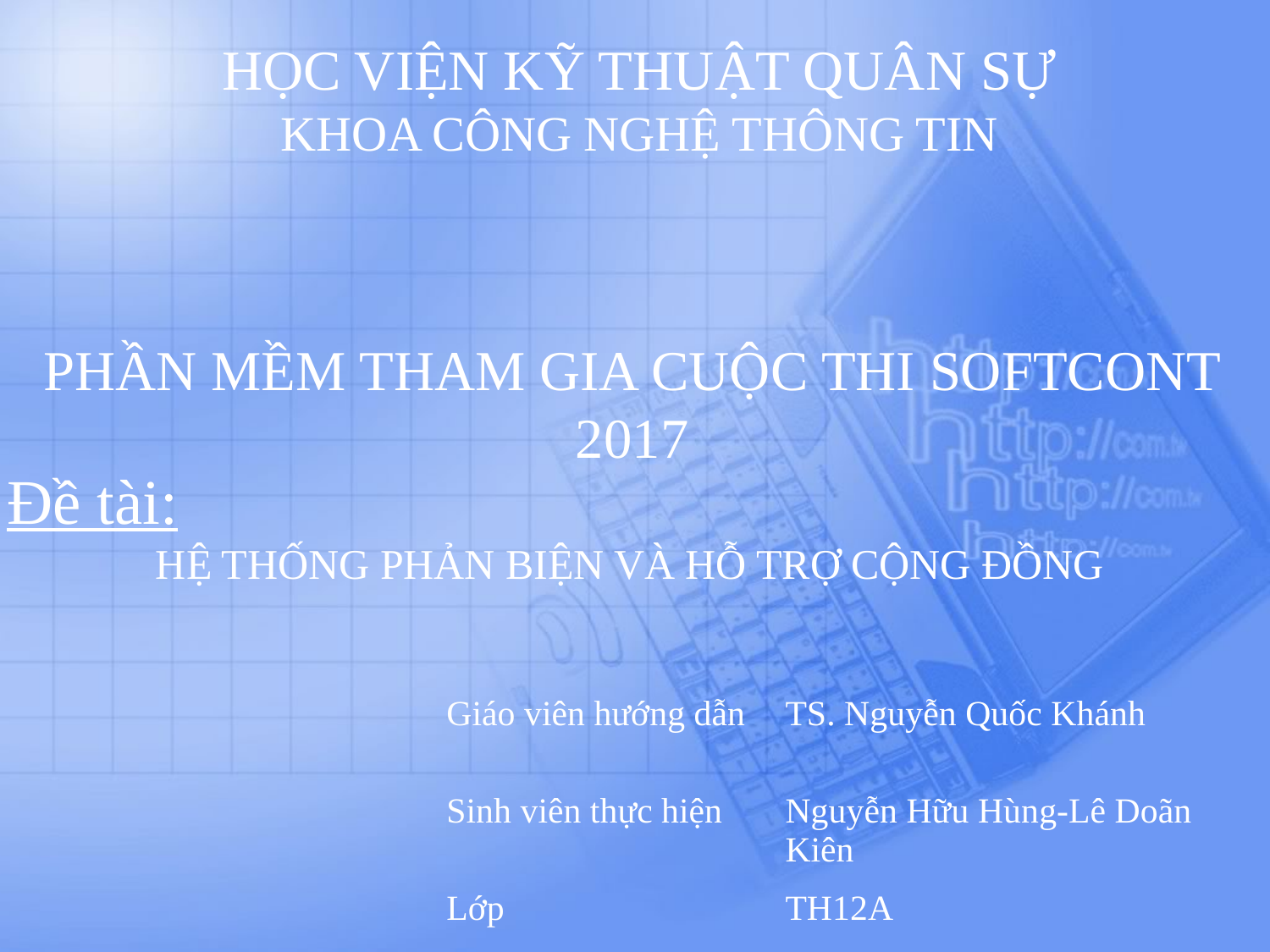

HỌC VIỆN KỸ THUẬT QUÂN SỰ
KHOA CÔNG NGHỆ THÔNG TIN

PHẦN MỀM THAM GIA CUỘC THI SOFTCONT 2017
Đề tài:
HỆ THỐNG PHẢN BIỆN VÀ HỖ TRỢ CỘNG ĐỒNG
| Giáo viên hướng dẫn | TS. Nguyễn Quốc Khánh |
| --- | --- |
| Sinh viên thực hiện | Nguyễn Hữu Hùng-Lê Doãn Kiên |
| Lớp | TH12A |